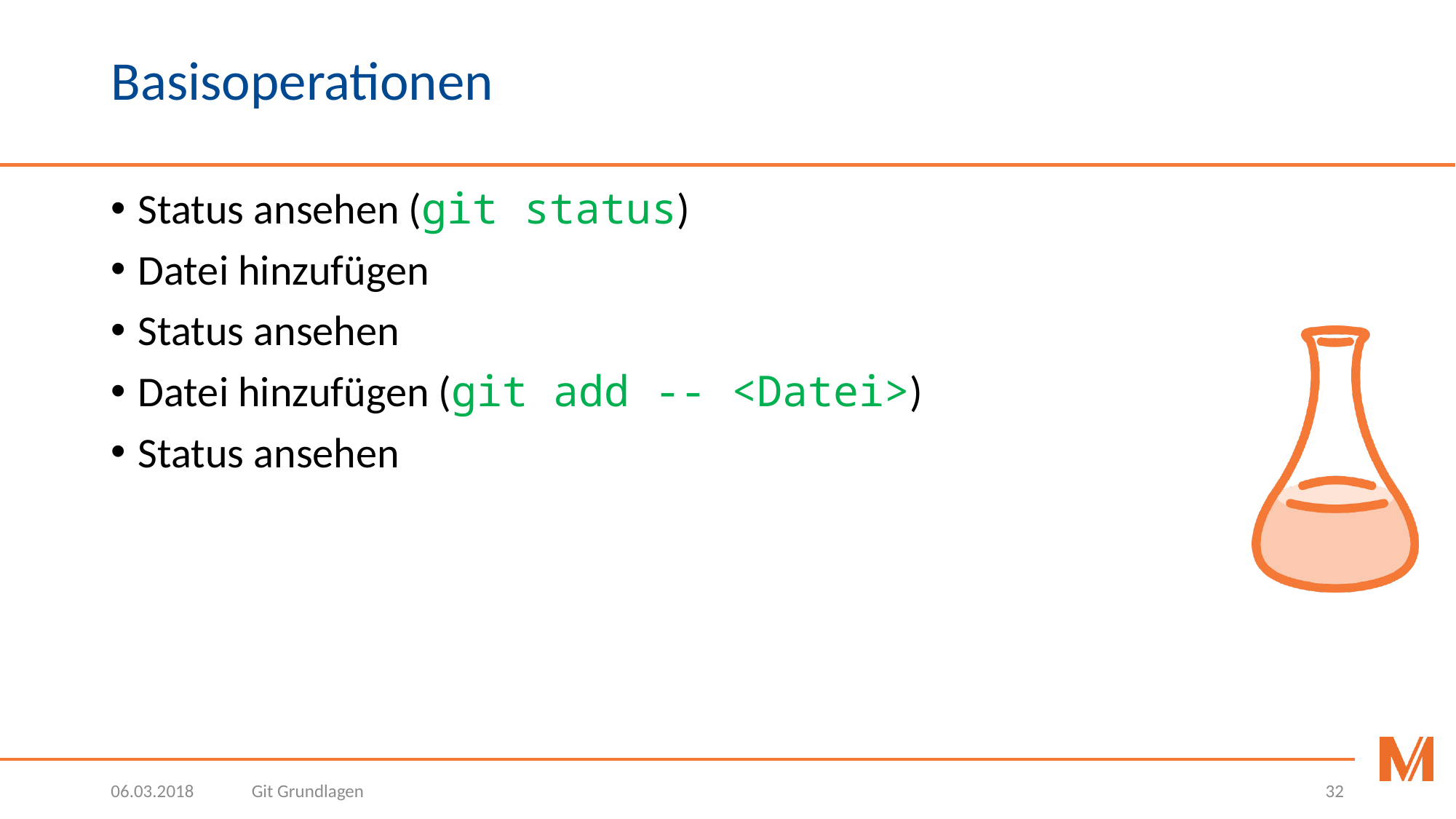

# Basisoperationen
Status ansehen (git status)
Datei hinzufügen
Status ansehen
Datei hinzufügen (git add -- <Datei>)
Status ansehen
06.03.2018
Git Grundlagen
32